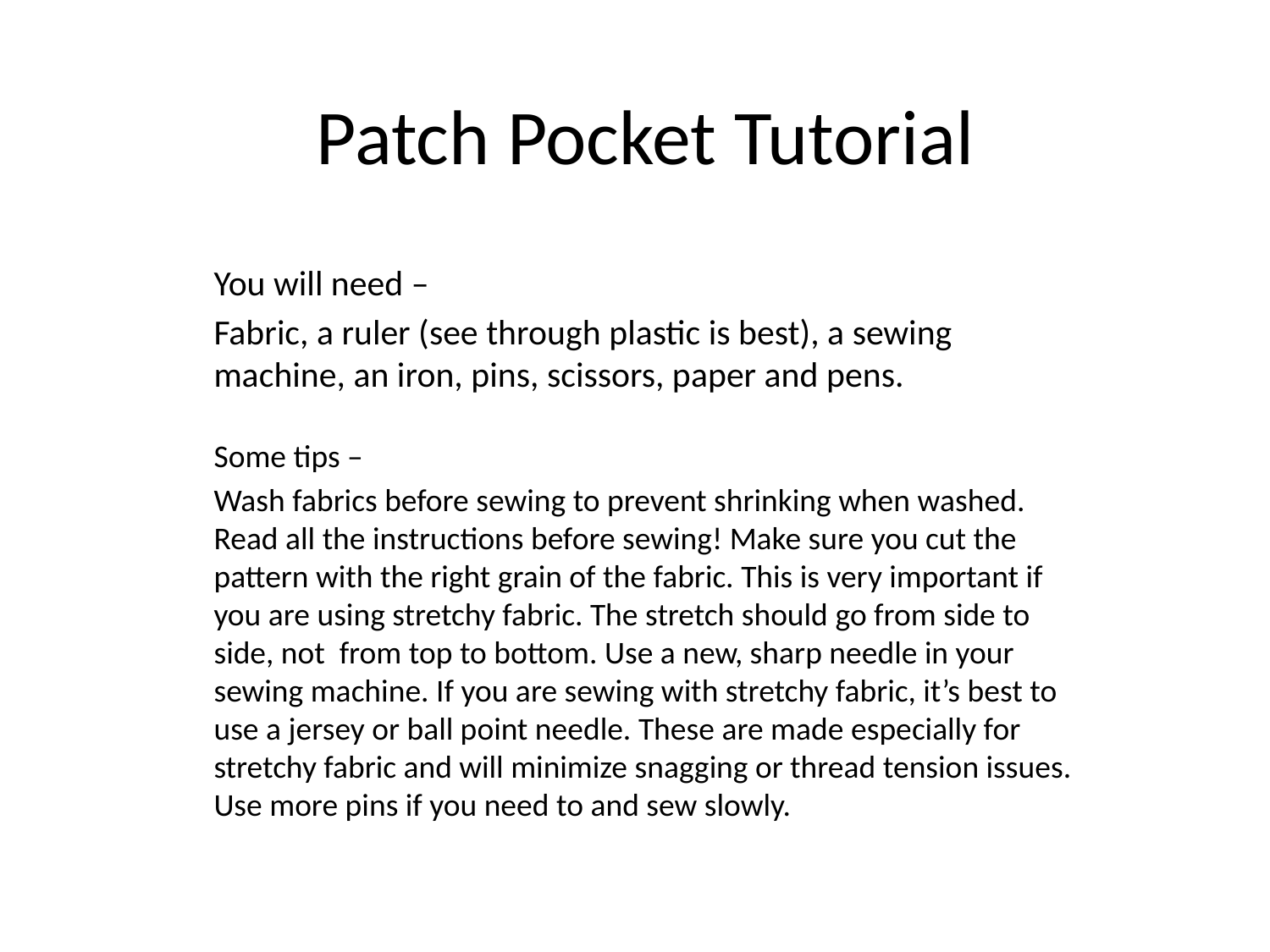

# Patch Pocket Tutorial
You will need –
Fabric, a ruler (see through plastic is best), a sewing machine, an iron, pins, scissors, paper and pens.

Some tips –
Wash fabrics before sewing to prevent shrinking when washed. Read all the instructions before sewing! Make sure you cut the pattern with the right grain of the fabric. This is very important if you are using stretchy fabric. The stretch should go from side to side, not  from top to bottom. Use a new, sharp needle in your sewing machine. If you are sewing with stretchy fabric, it’s best to use a jersey or ball point needle. These are made especially for stretchy fabric and will minimize snagging or thread tension issues. Use more pins if you need to and sew slowly.